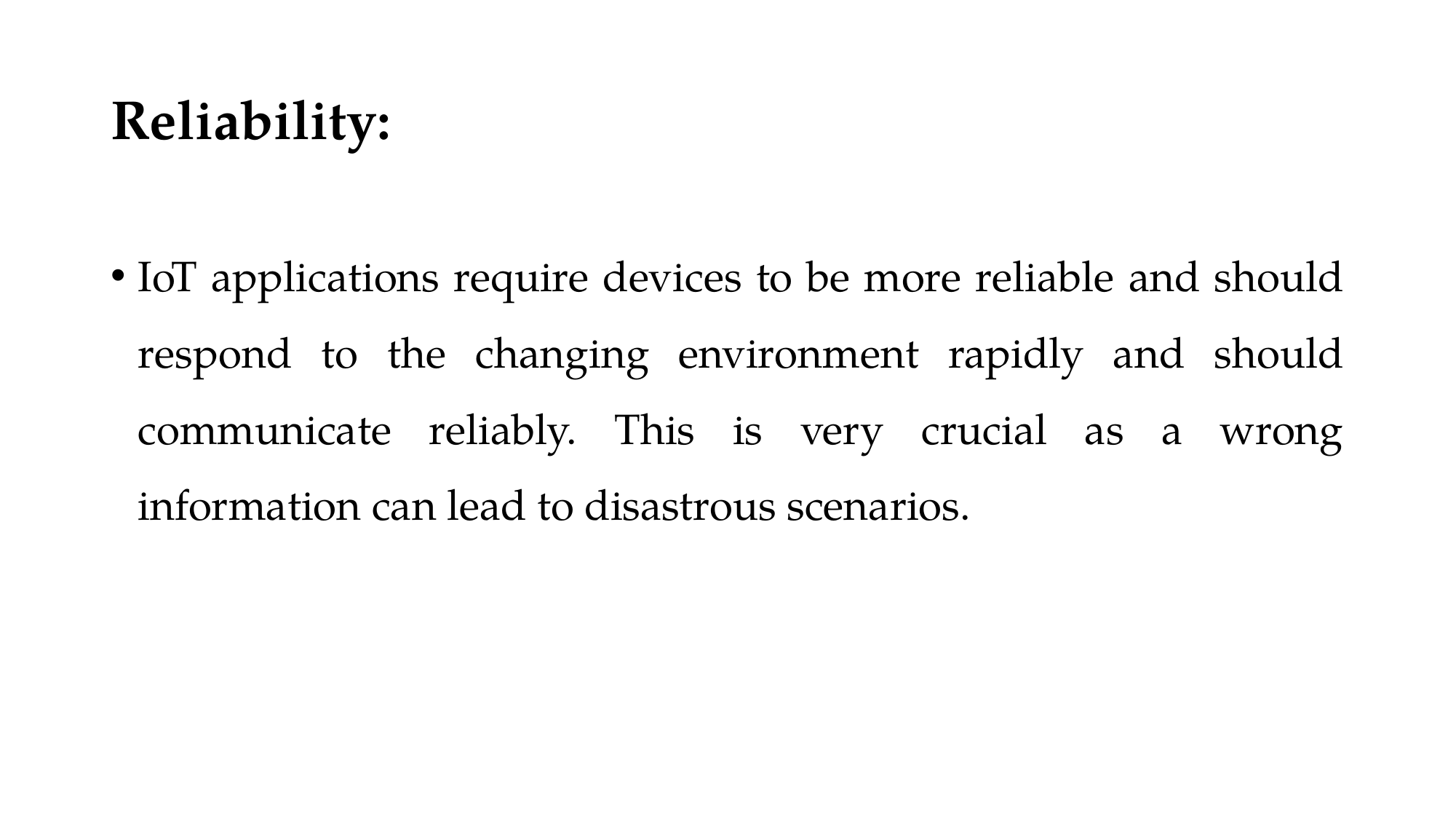

# Reliability:
IoT applications require devices to be more reliable and should respond to the changing environment rapidly and should communicate reliably. This is very crucial as a wrong information can lead to disastrous scenarios.